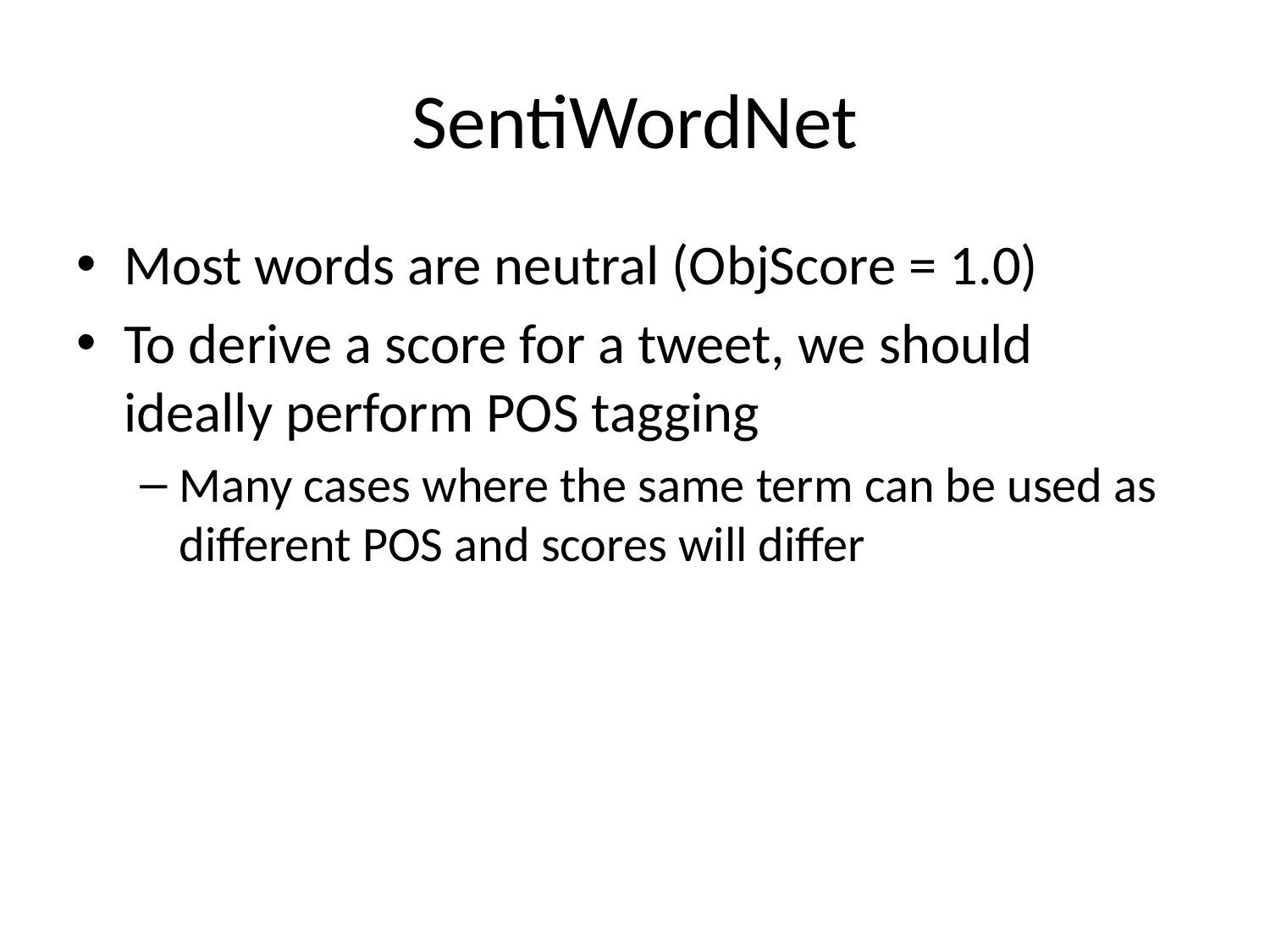

# SentiWordNet
Most words are neutral (ObjScore = 1.0)
To derive a score for a tweet, we should ideally perform POS tagging
Many cases where the same term can be used as different POS and scores will differ